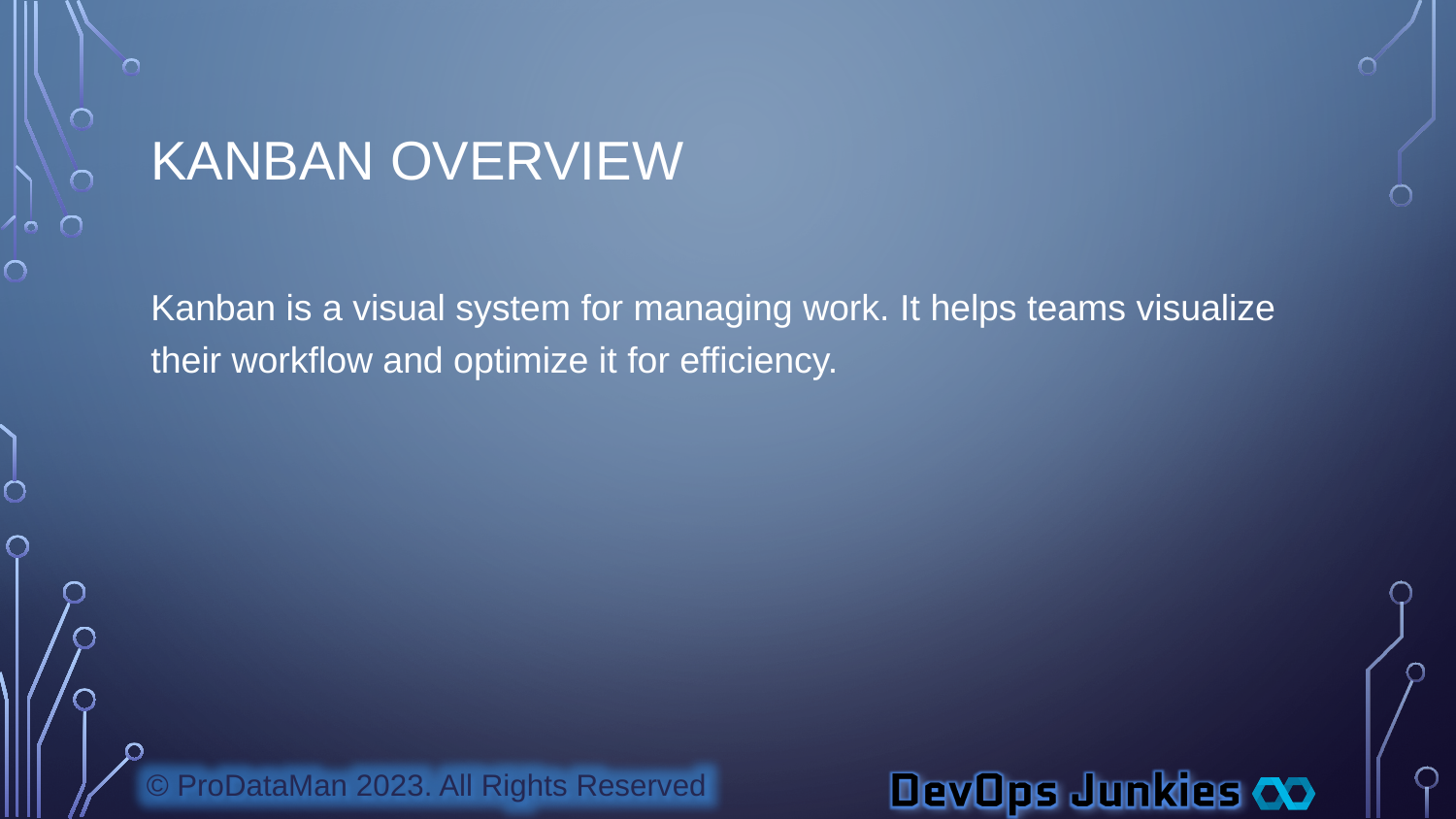

# Kanban Overview
Kanban is a visual system for managing work. It helps teams visualize their workflow and optimize it for efficiency.